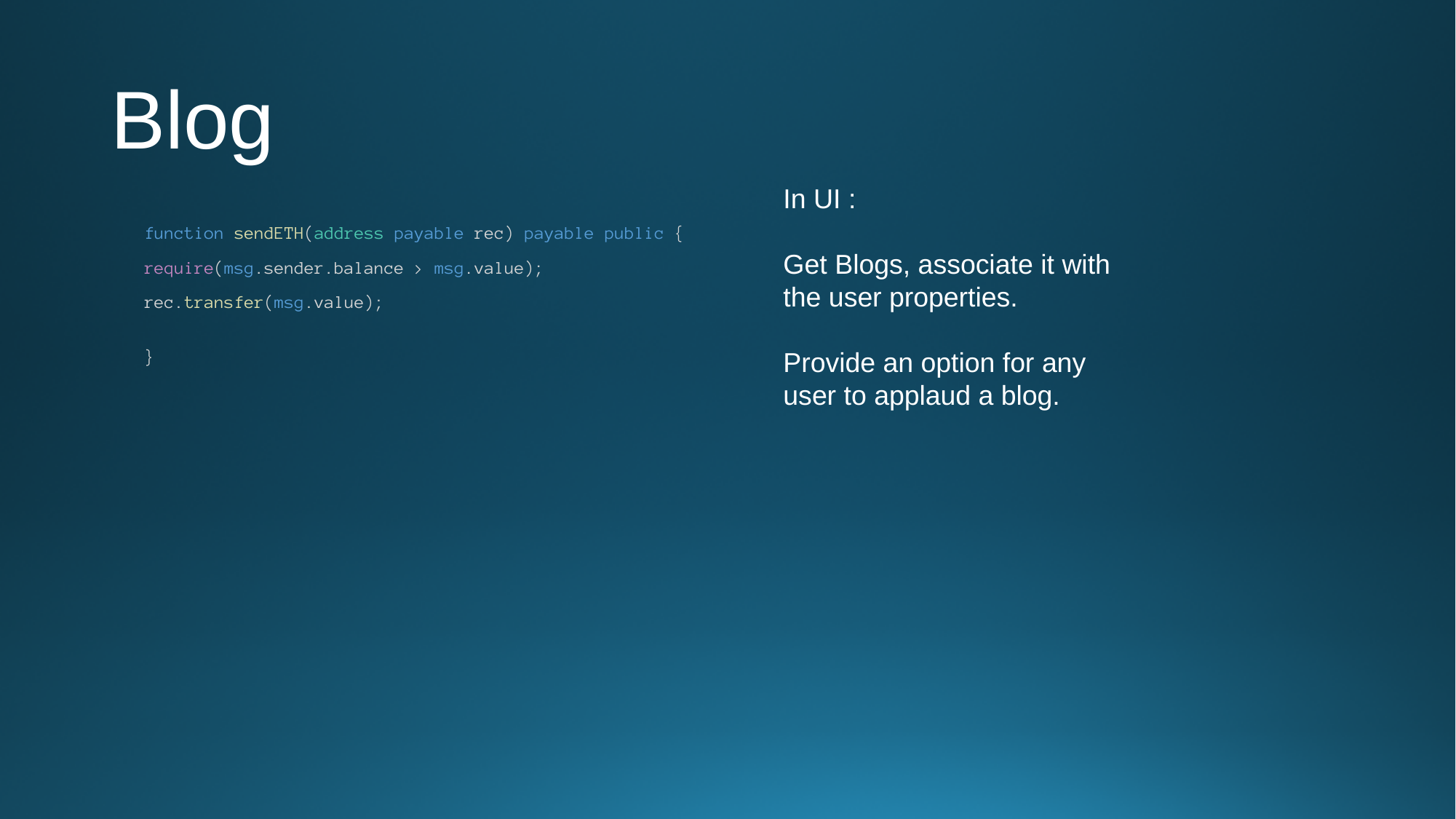

# Blog
In UI :

Get Blogs, associate it with the user properties.

Provide an option for any user to applaud a blog.
function sendETH(address payable rec) payable public {
require(msg.sender.balance > msg.value);
rec.transfer(msg.value);
}